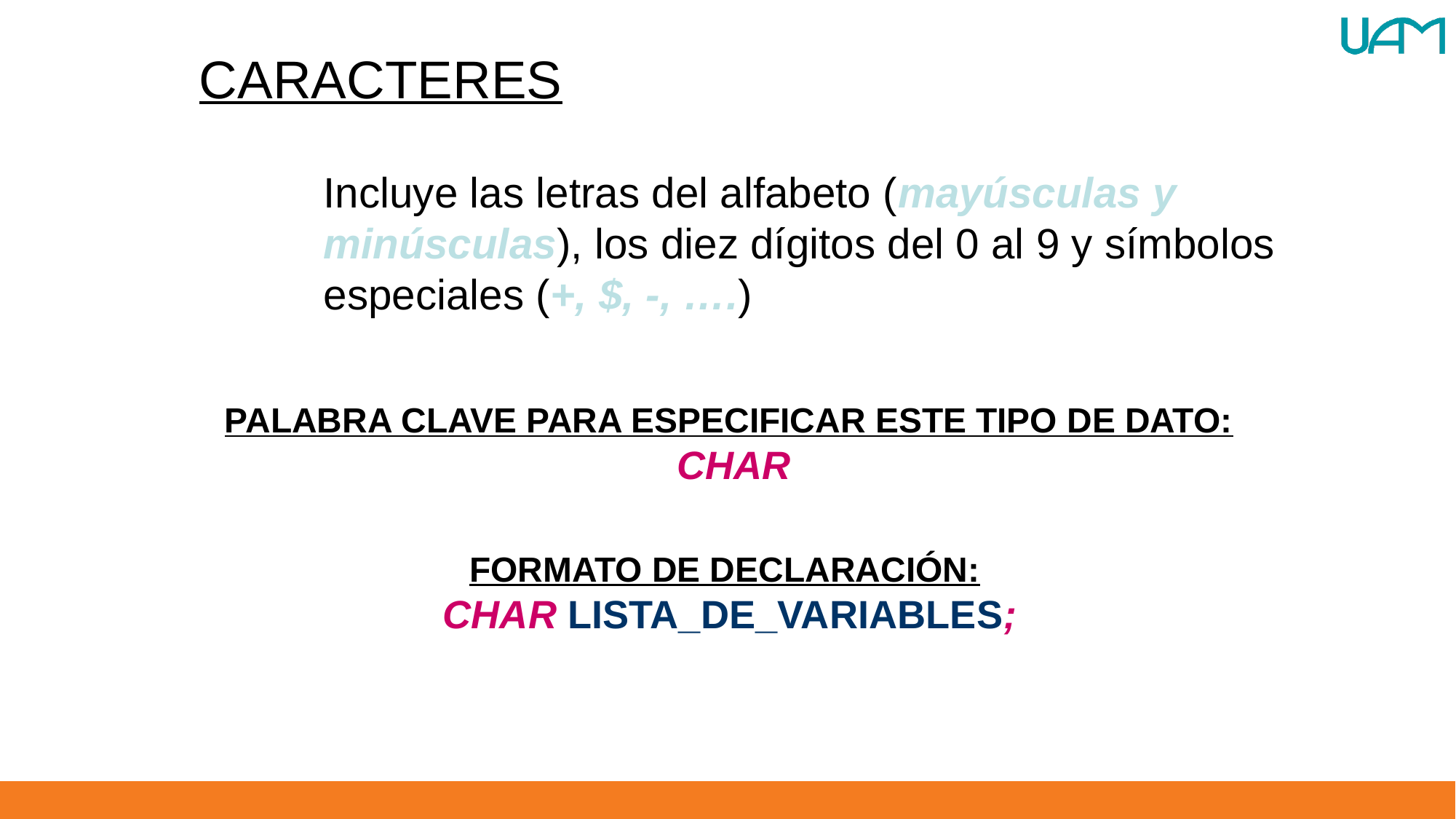

CARACTERES
Incluye las letras del alfabeto (mayúsculas y minúsculas), los diez dígitos del 0 al 9 y símbolos especiales (+, $, -, ….)

PALABRA CLAVE PARA ESPECIFICAR ESTE TIPO DE DATO:
CHAR
FORMATO DE DECLARACIÓN:
CHAR LISTA_DE_VARIABLES;